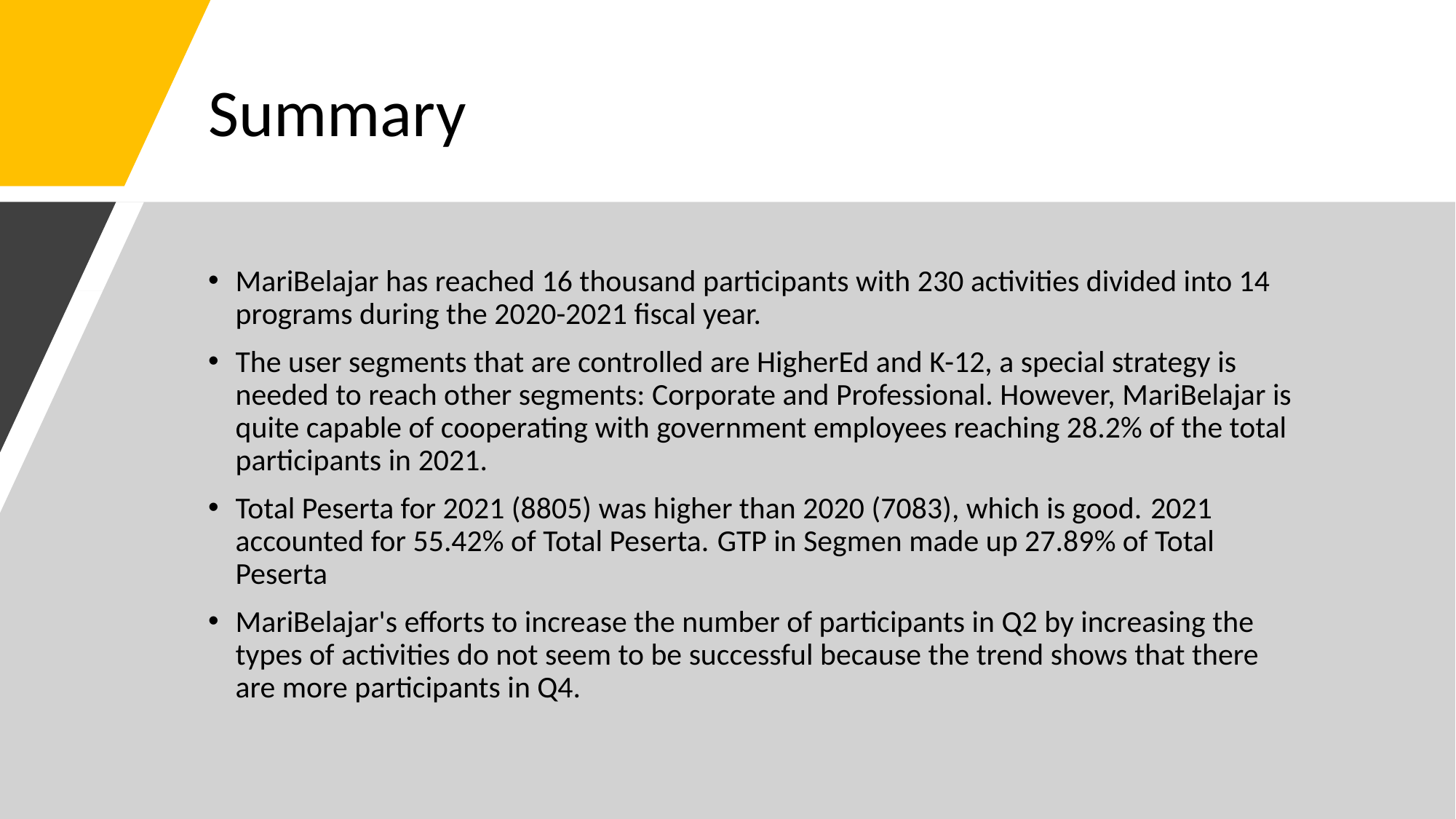

# Summary

MariBelajar has reached 16 thousand participants with 230 activities divided into 14 programs during the 2020-2021 fiscal year.
The user segments that are controlled are HigherEd and K-12, a special strategy is needed to reach other segments: Corporate and Professional. However, MariBelajar is quite capable of cooperating with government employees reaching 28.2% of the total participants in 2021.
Total Peserta for 2021 (8805) was higher than 2020 (7083), which is good.﻿﻿ 2021 accounted for 55.42% of Total Peserta.﻿﻿ ﻿﻿GTP in Segmen made up 27.89% of Total Peserta
MariBelajar's efforts to increase the number of participants in Q2 by increasing the types of activities do not seem to be successful because the trend shows that there are more participants in Q4.